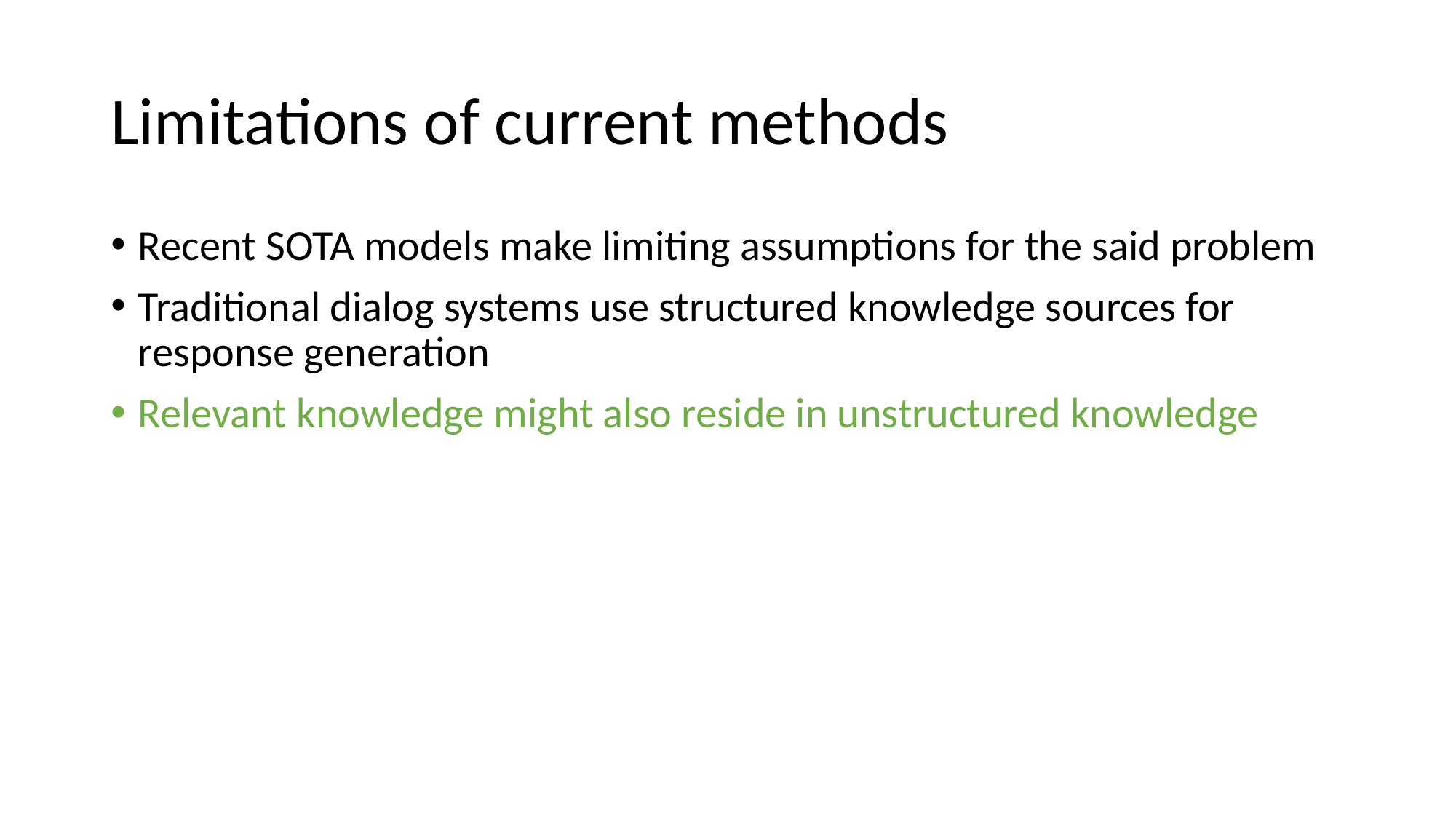

# Limitations of current methods
Recent SOTA models make limiting assumptions for the said problem
Traditional dialog systems use structured knowledge sources for response generation
Relevant knowledge might also reside in unstructured knowledge